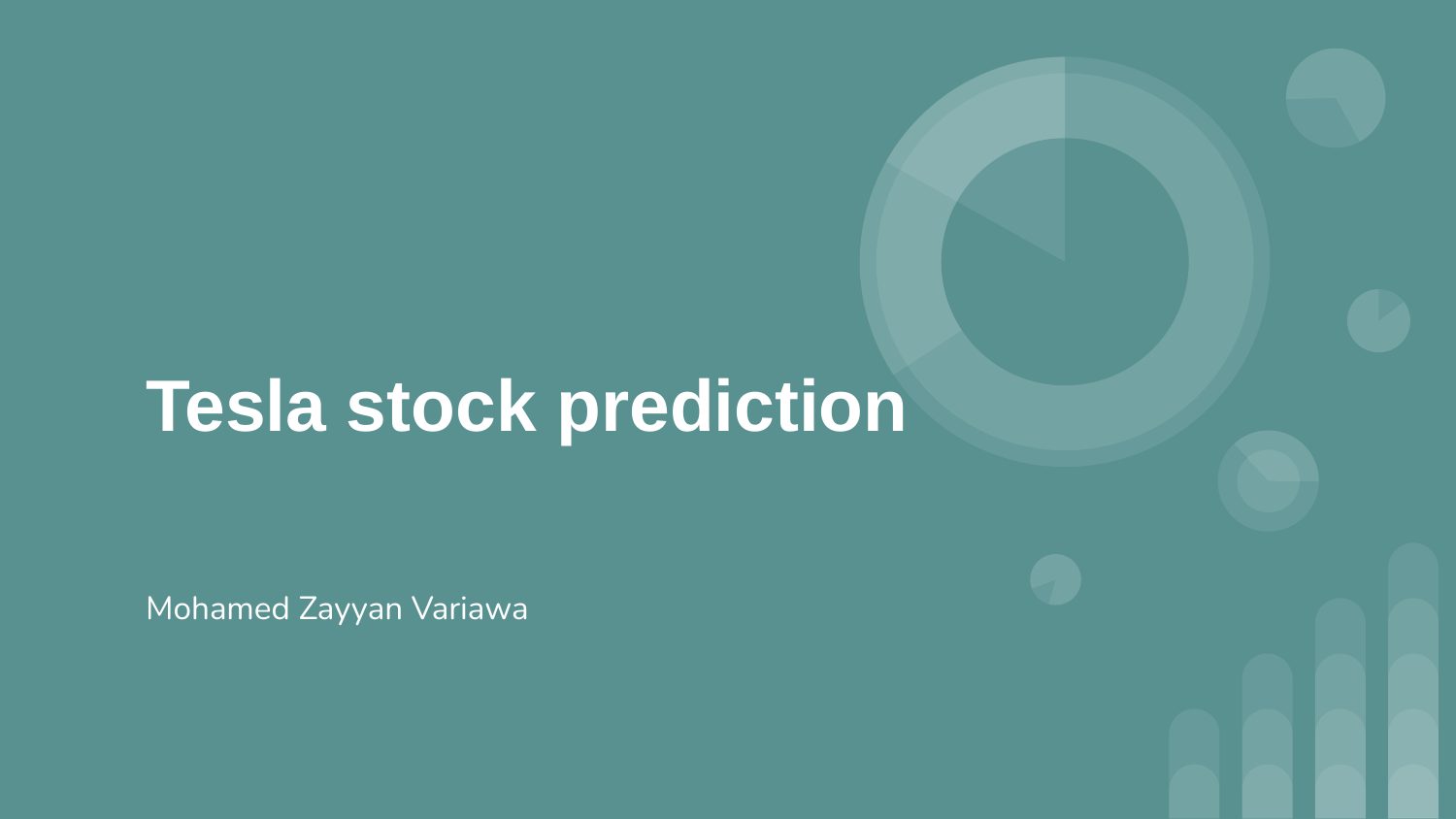

# Tesla stock prediction
Mohamed Zayyan Variawa